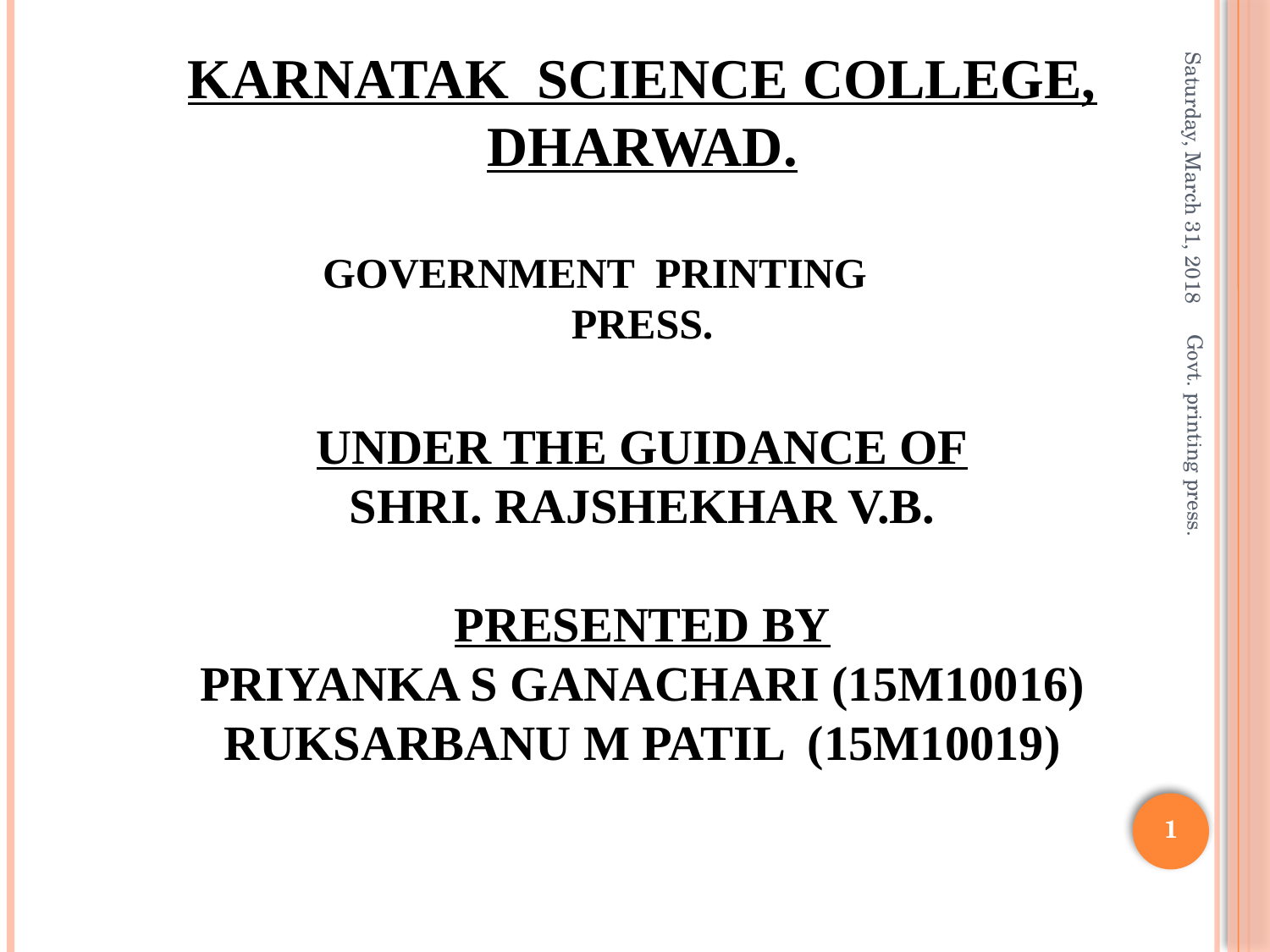

# Karnatak  Science College, Dharwad. GOVERNMENT  PRINTING PRESS. UNDER THE GUIDANCE OF Shri. Rajshekhar V.B. Presented by Priyanka S Ganachari (15M10016) Ruksarbanu M Patil  (15M10019)
Saturday, March 31, 2018
Govt. printing press.
1